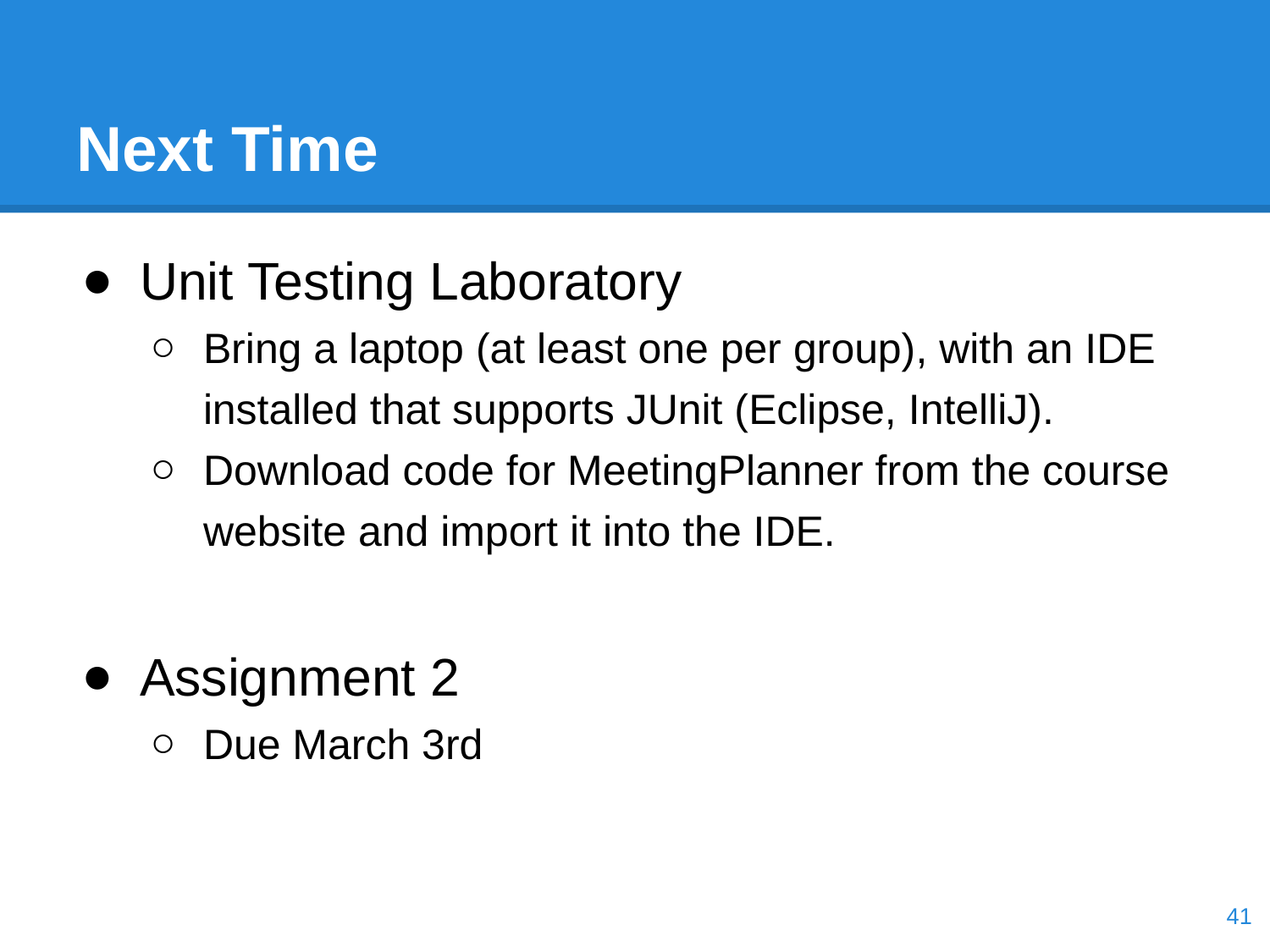

# Next Time
Unit Testing Laboratory
Bring a laptop (at least one per group), with an IDE installed that supports JUnit (Eclipse, IntelliJ).
Download code for MeetingPlanner from the course website and import it into the IDE.

Assignment 2
Due March 3rd
41